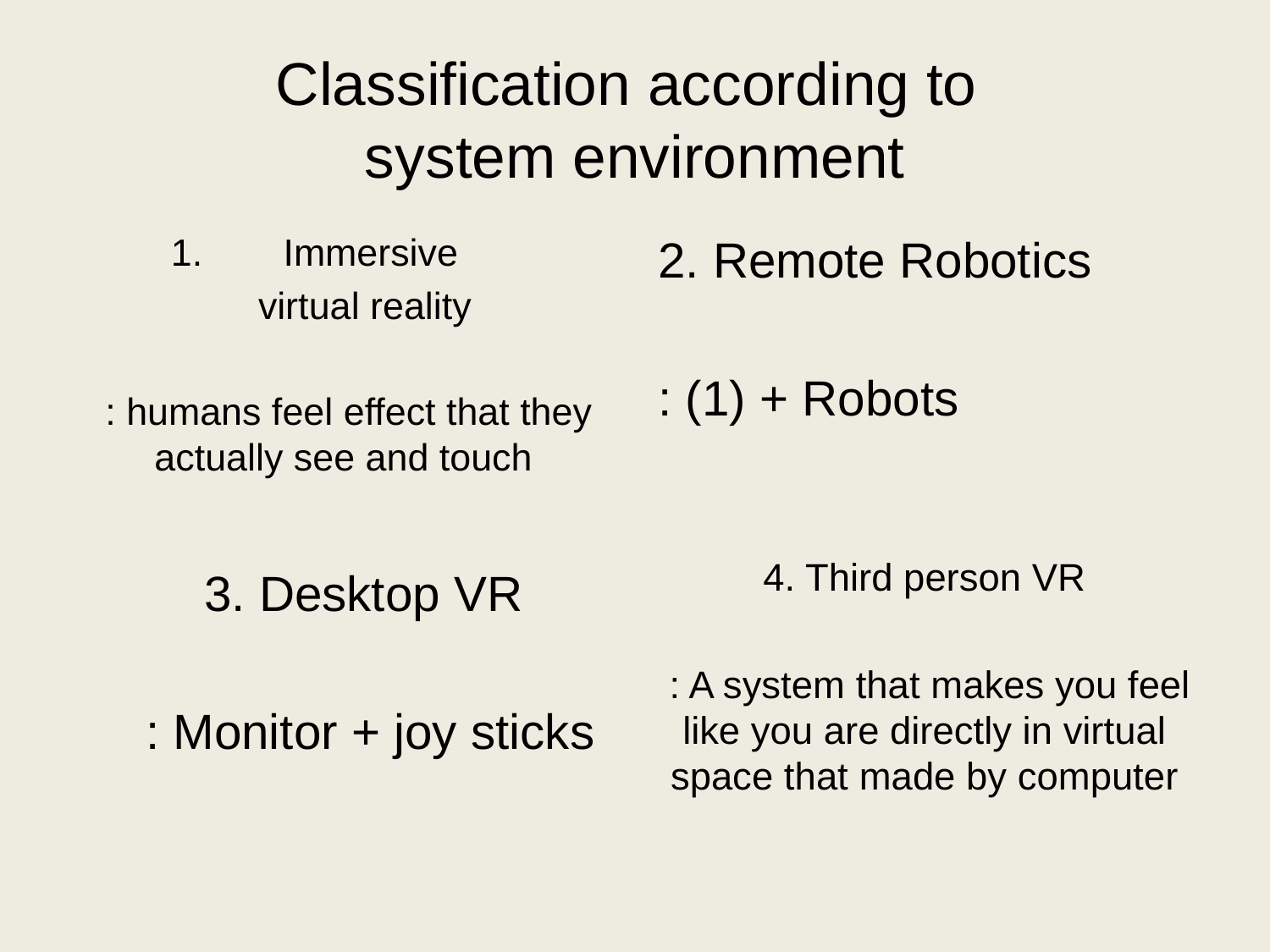

# Classification according to system environment
Immersive
    virtual reality

 : humans feel effect that they actually see and touch
2. Remote Robotics

: (1) + Robots
4. Third person VR

 : A system that makes you feel like you are directly in virtual space that made by computer
3. Desktop VR

 : Monitor + joy sticks